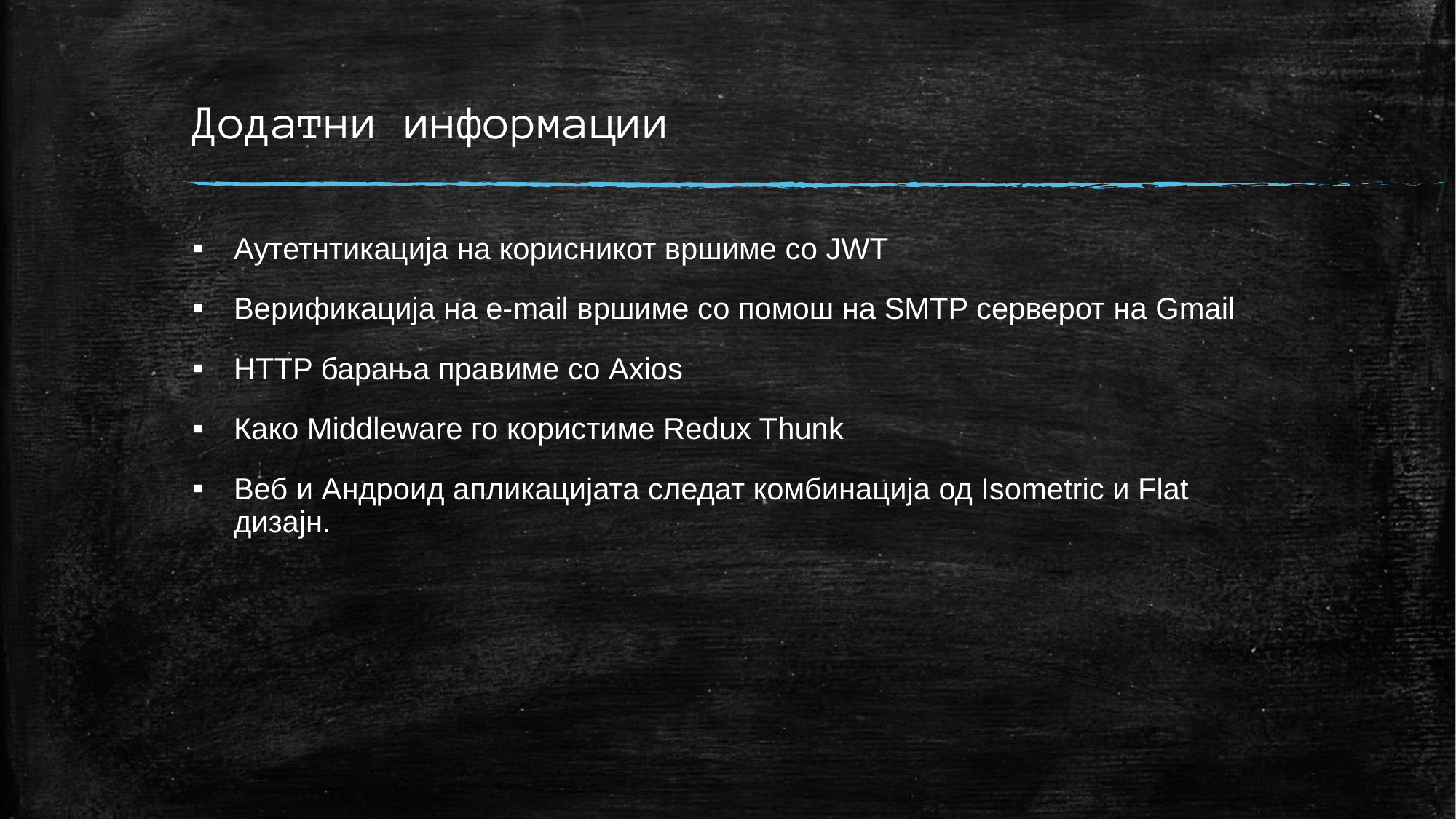

# Додатни информации
Аутетнтикација на корисникот вршиме со JWT
Верификација на e-mail вршиме со помош на SMTP серверот на Gmail
HTTP барања правиме со Axios
Како Middleware го користиме Redux Thunk
Веб и Андроид апликацијата следат комбинација од Isometric и Flat дизајн.